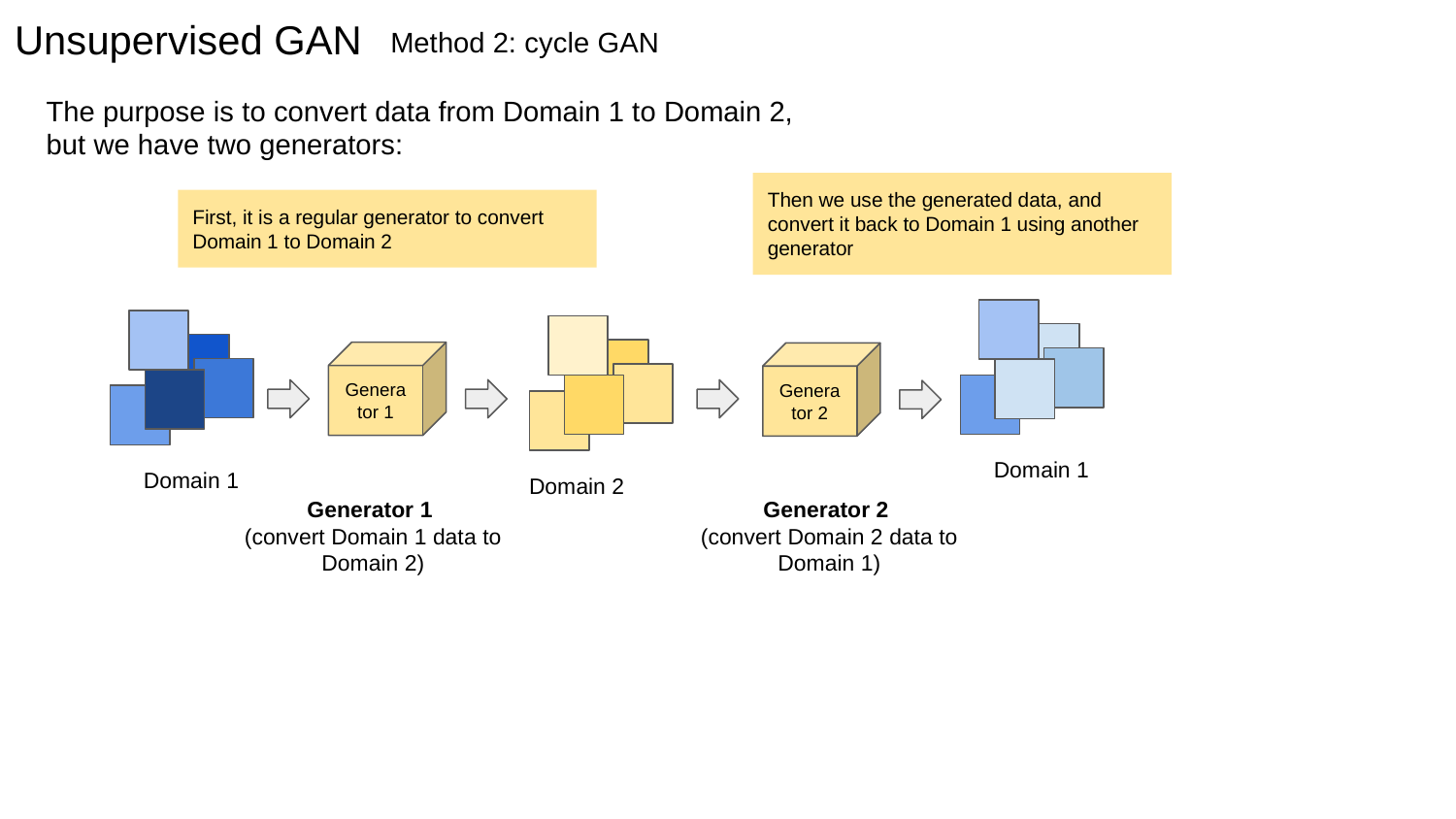

Unsupervised GAN
Method 2: cycle GAN
The purpose is to convert data from Domain 1 to Domain 2, but we have two generators:
Then we use the generated data, and convert it back to Domain 1 using another generator
First, it is a regular generator to convert Domain 1 to Domain 2

Generator 1
Generator 2

Domain 1
Domain 1
Domain 2
Generator 1
(convert Domain 1 data to Domain 2)
Generator 2
(convert Domain 2 data to Domain 1)